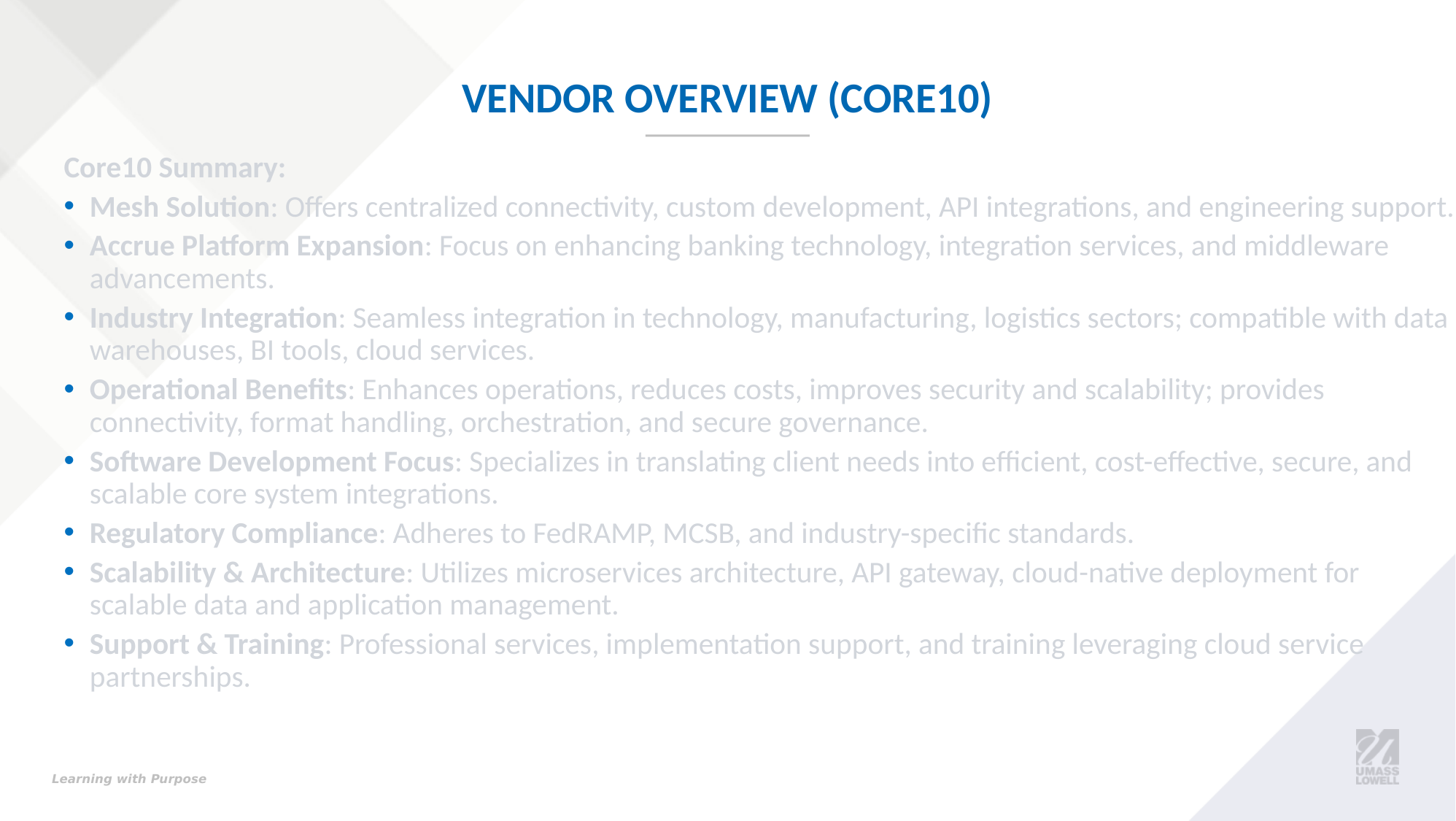

# Vendor Overview (Core10)
Core10 Summary:
Mesh Solution: Offers centralized connectivity, custom development, API integrations, and engineering support.
Accrue Platform Expansion: Focus on enhancing banking technology, integration services, and middleware advancements.
Industry Integration: Seamless integration in technology, manufacturing, logistics sectors; compatible with data warehouses, BI tools, cloud services.
Operational Benefits: Enhances operations, reduces costs, improves security and scalability; provides connectivity, format handling, orchestration, and secure governance.
Software Development Focus: Specializes in translating client needs into efficient, cost-effective, secure, and scalable core system integrations.
Regulatory Compliance: Adheres to FedRAMP, MCSB, and industry-specific standards.
Scalability & Architecture: Utilizes microservices architecture, API gateway, cloud-native deployment for scalable data and application management.
Support & Training: Professional services, implementation support, and training leveraging cloud service partnerships.